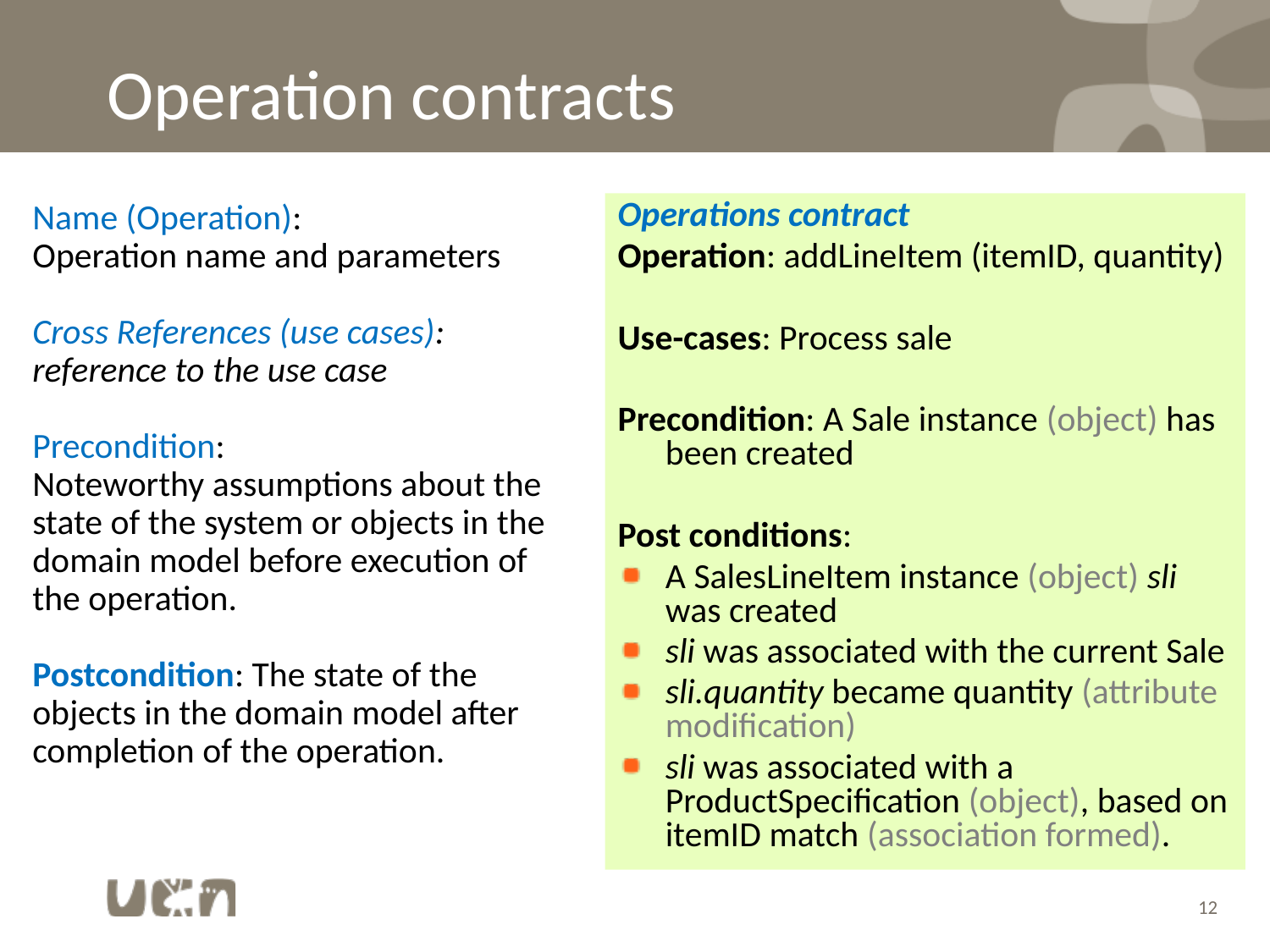

# Operation contracts
Name (Operation):
Operation name and parameters

Cross References (use cases):
reference to the use case

Precondition:
Noteworthy assumptions about the state of the system or objects in the domain model before execution of the operation.

Postcondition: The state of the objects in the domain model after completion of the operation.
Operations contract
Operation: addLineItem (itemID, quantity)

Use-cases: Process sale

Precondition: A Sale instance (object) has been created

Post conditions:
A SalesLineItem instance (object) sli was created
sli was associated with the current Sale
sli.quantity became quantity (attribute modification)
sli was associated with a ProductSpecification (object), based on itemID match (association formed).

12